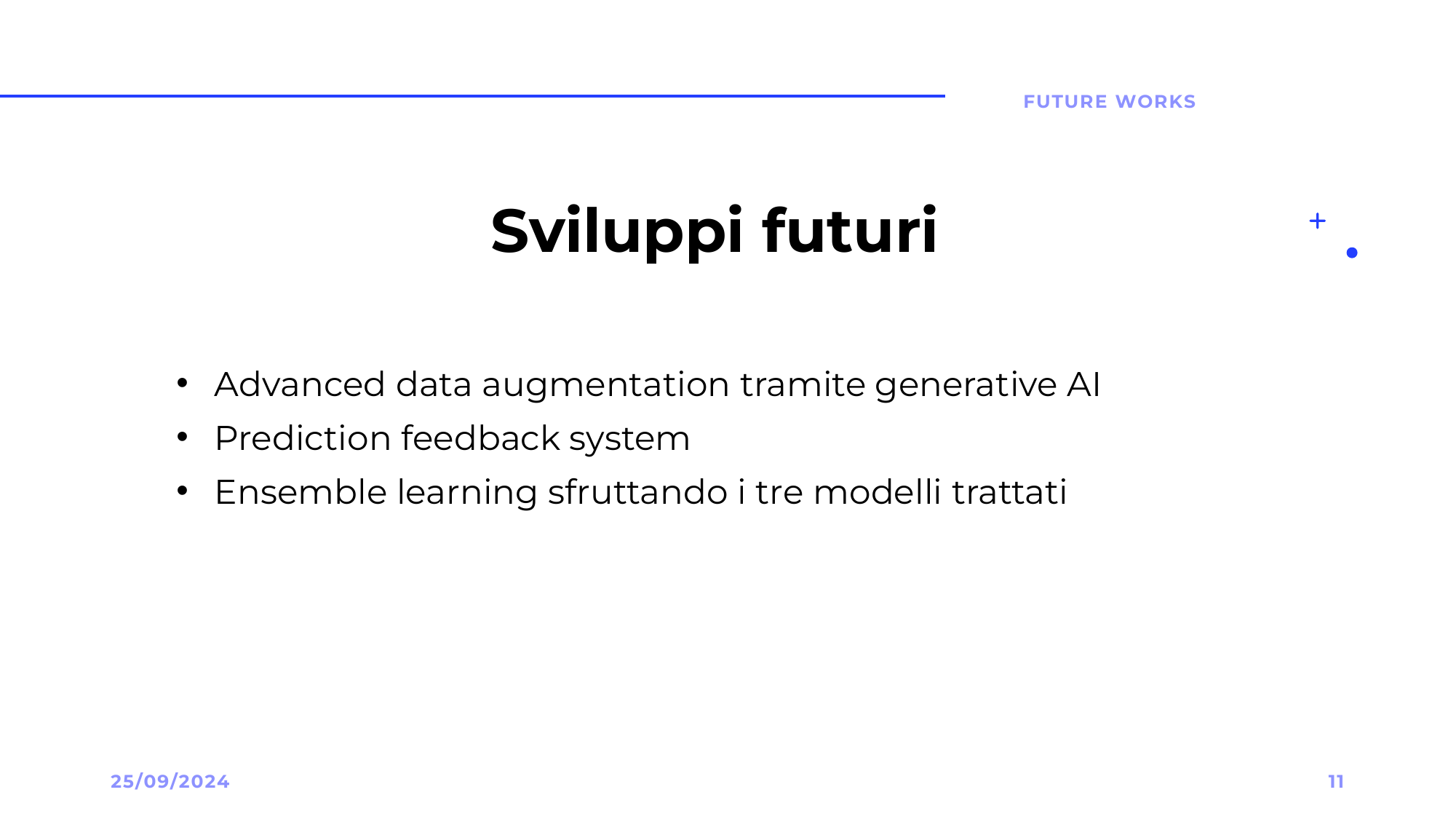

Future works
# Sviluppi futuri

Advanced data augmentation tramite generative AI
Prediction feedback system
Ensemble learning sfruttando i tre modelli trattati

25/09/2024
11